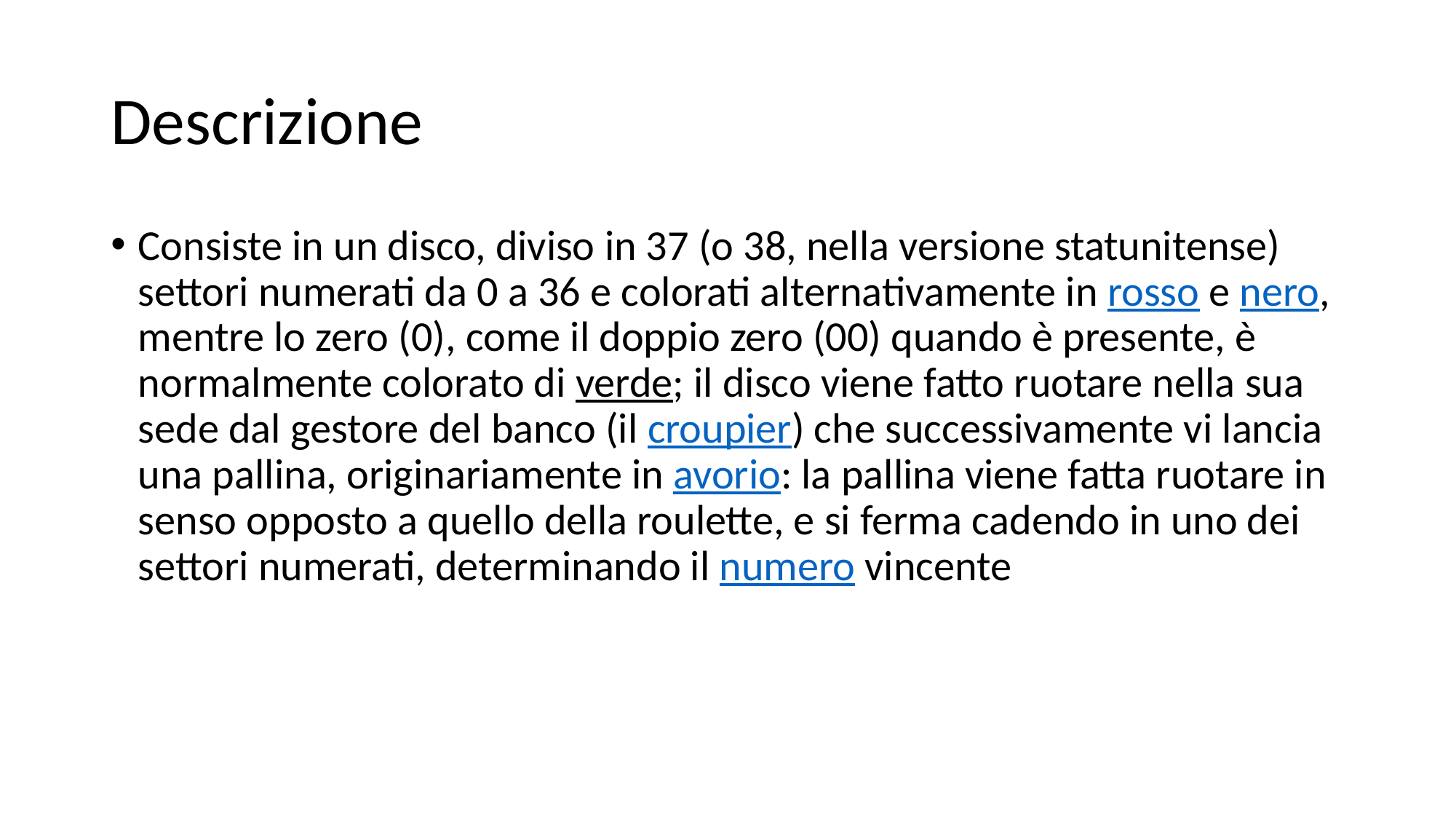

# Descrizione
Consiste in un disco, diviso in 37 (o 38, nella versione statunitense) settori numerati da 0 a 36 e colorati alternativamente in rosso e nero, mentre lo zero (0), come il doppio zero (00) quando è presente, è normalmente colorato di verde; il disco viene fatto ruotare nella sua sede dal gestore del banco (il croupier) che successivamente vi lancia una pallina, originariamente in avorio: la pallina viene fatta ruotare in senso opposto a quello della roulette, e si ferma cadendo in uno dei settori numerati, determinando il numero vincente